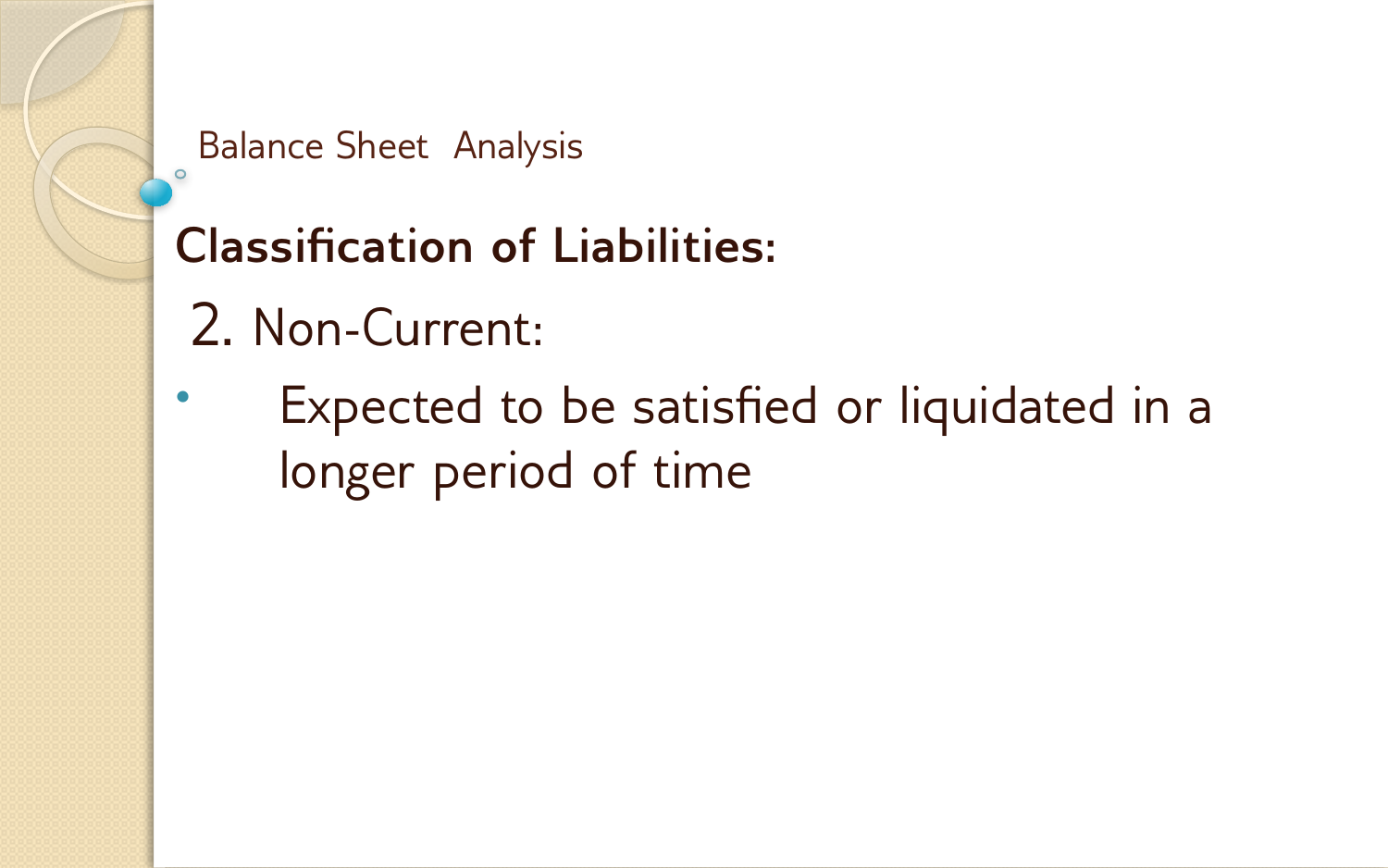

# Balance Sheet  Analysis
Classification of Liabilities:
 2. Non-Current:
Expected to be satisfied or liquidated in a longer period of time